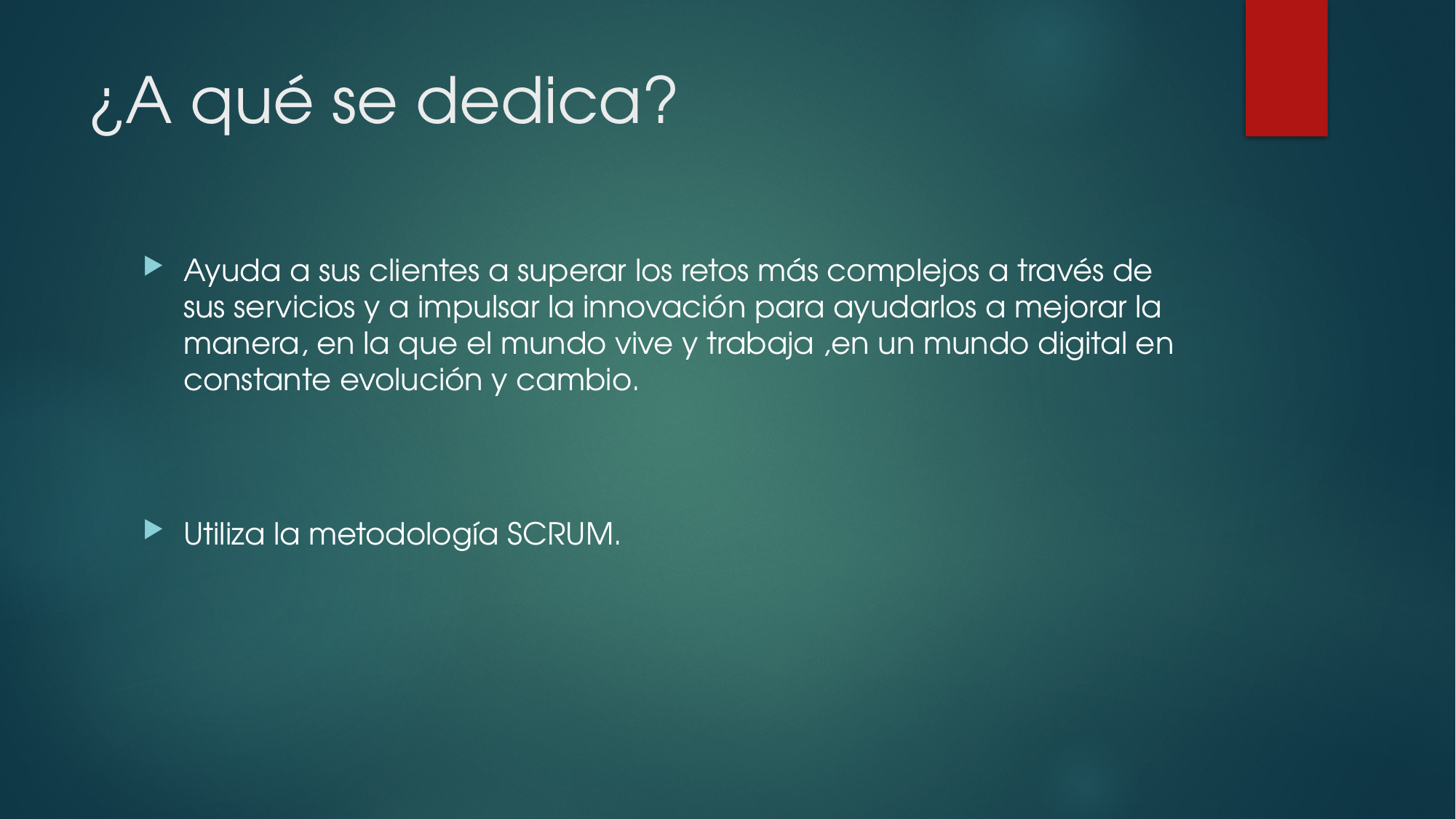

# ¿A qué se dedica?
Ayuda a sus clientes a superar los retos más complejos a través de sus servicios y a impulsar la innovación para ayudarlos a mejorar la manera, en la que el mundo vive y trabaja ,en un mundo digital en constante evolución y cambio.

Utiliza la metodología SCRUM.